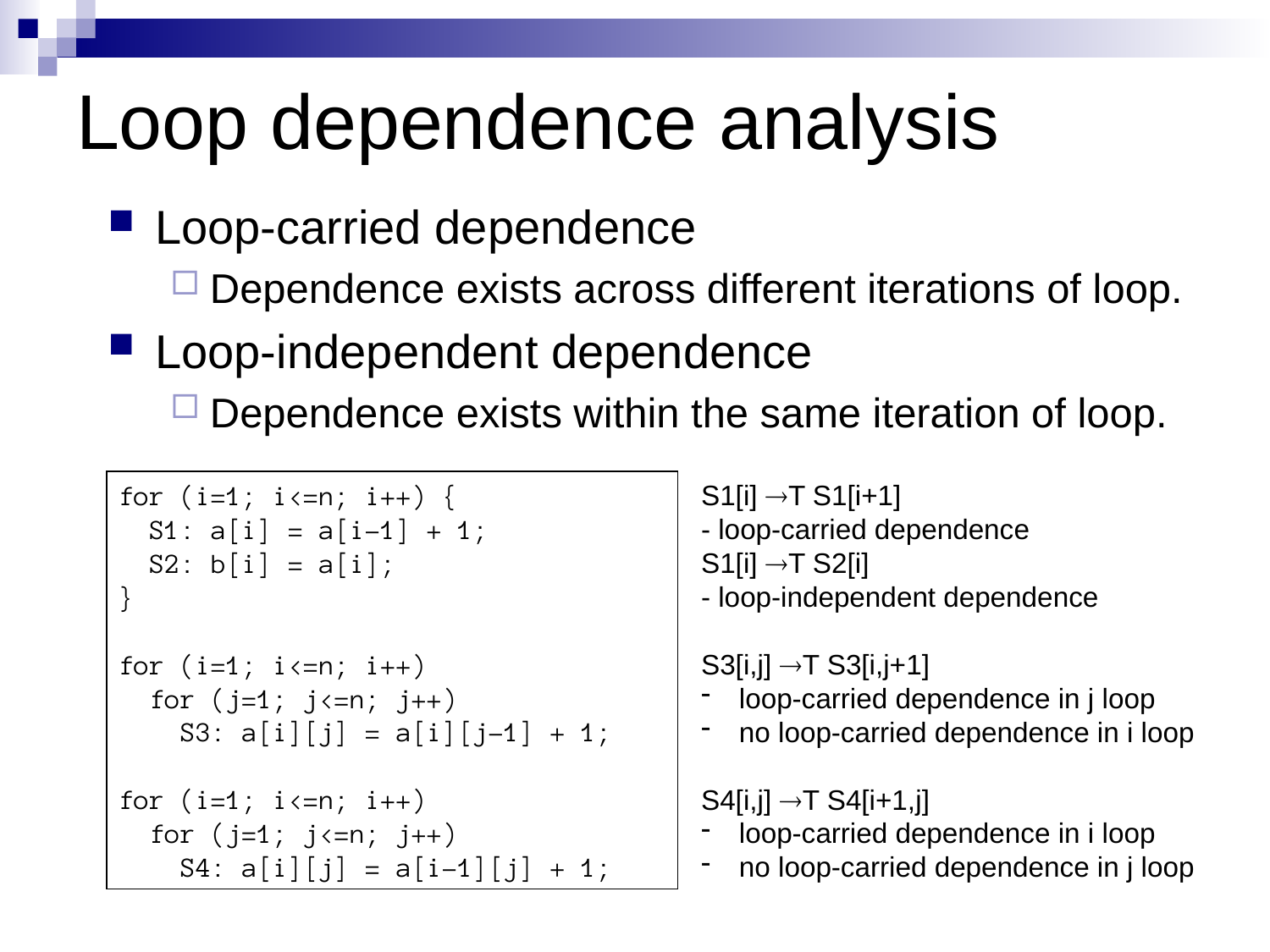

# Loop dependence analysis
Loop-carried dependence
Dependence exists across different iterations of loop.
Loop-independent dependence
Dependence exists within the same iteration of loop.

for (i=1; i<=n; i++) {
  S1: a[i] = a[i-1] + 1;
  S2: b[i] = a[i];
}

for (i=1; i<=n; i++)
  for (j=1; j<=n; j++)
    S3: a[i][j] = a[i][j-1] + 1;

for (i=1; i<=n; i++)
  for (j=1; j<=n; j++)
    S4: a[i][j] = a[i-1][j] + 1;
S1[i] →T S1[i+1]
- loop-carried dependence
S1[i] →T S2[i]
- loop-independent dependence

S3[i,j] →T S3[i,j+1]
 loop-carried dependence in j loop
 no loop-carried dependence in i loop

S4[i,j] →T S4[i+1,j]
 loop-carried dependence in i loop
 no loop-carried dependence in j loop